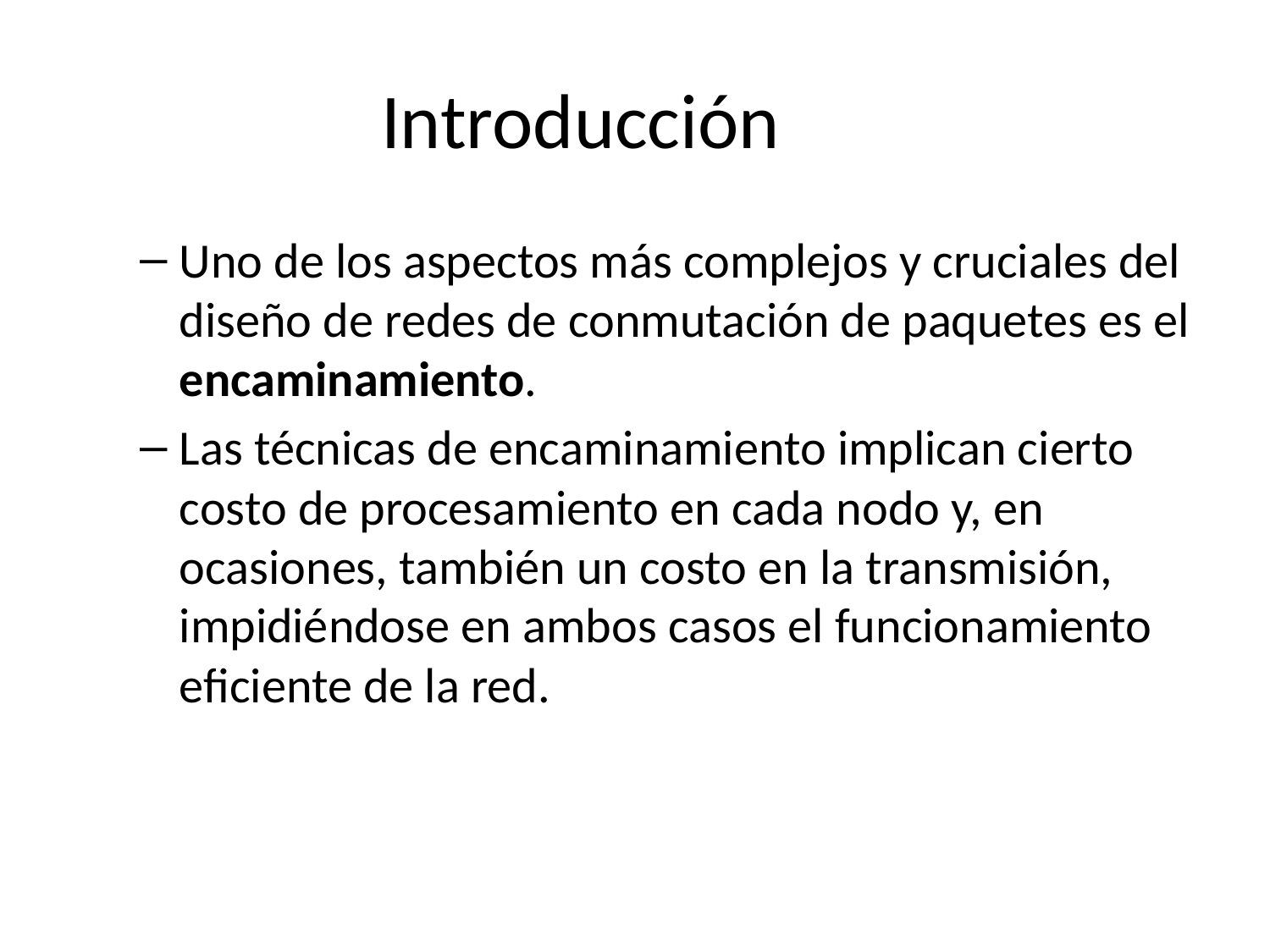

# Introducción
Uno de los aspectos más complejos y cruciales del diseño de redes de conmutación de paquetes es el encaminamiento.
Las técnicas de encaminamiento implican cierto costo de procesamiento en cada nodo y, en ocasiones, también un costo en la transmisión, impidiéndose en ambos casos el funcionamiento eficiente de la red.